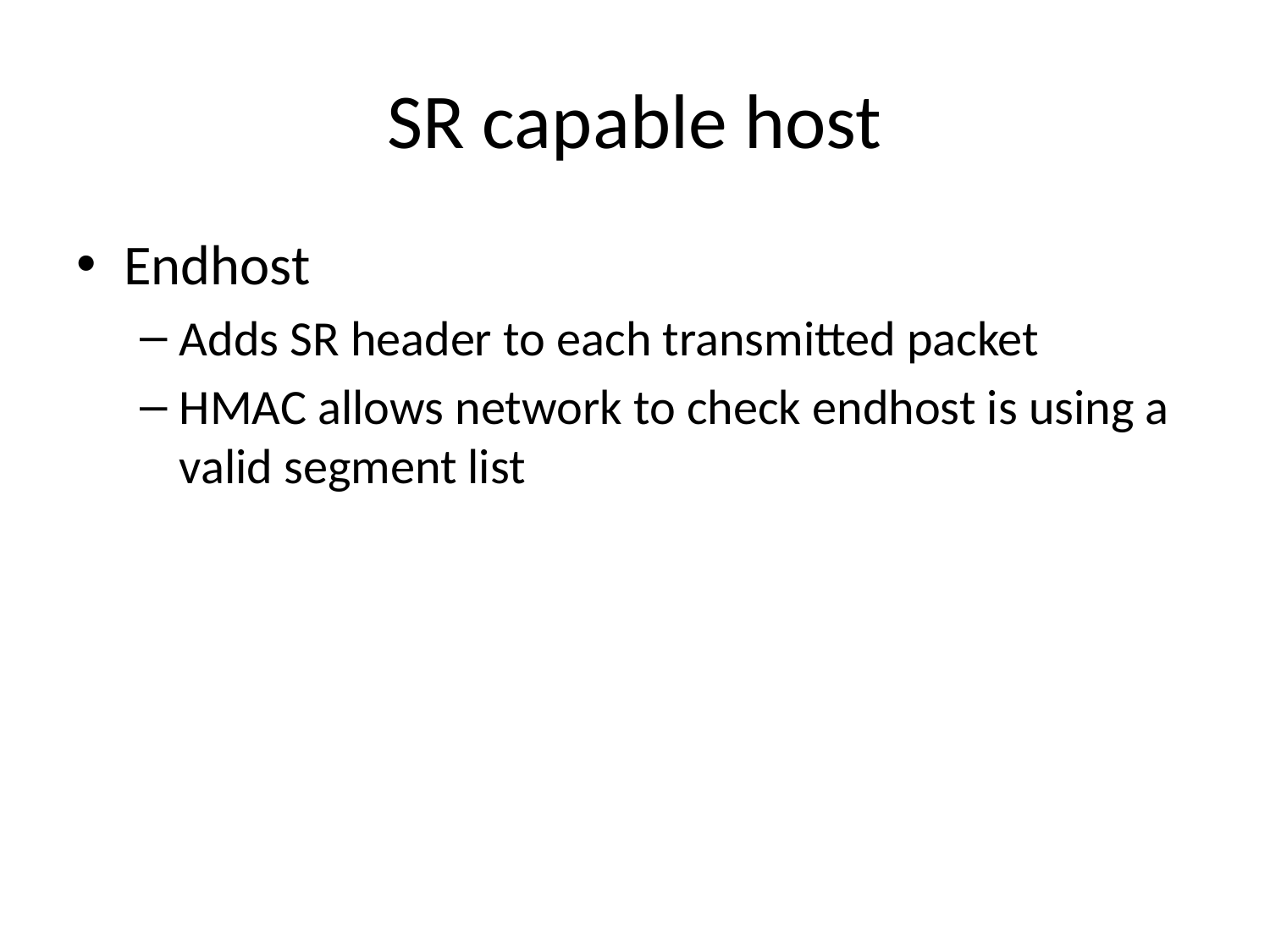

# SR capable host
Endhost
Adds SR header to each transmitted packet
HMAC allows network to check endhost is using a valid segment list